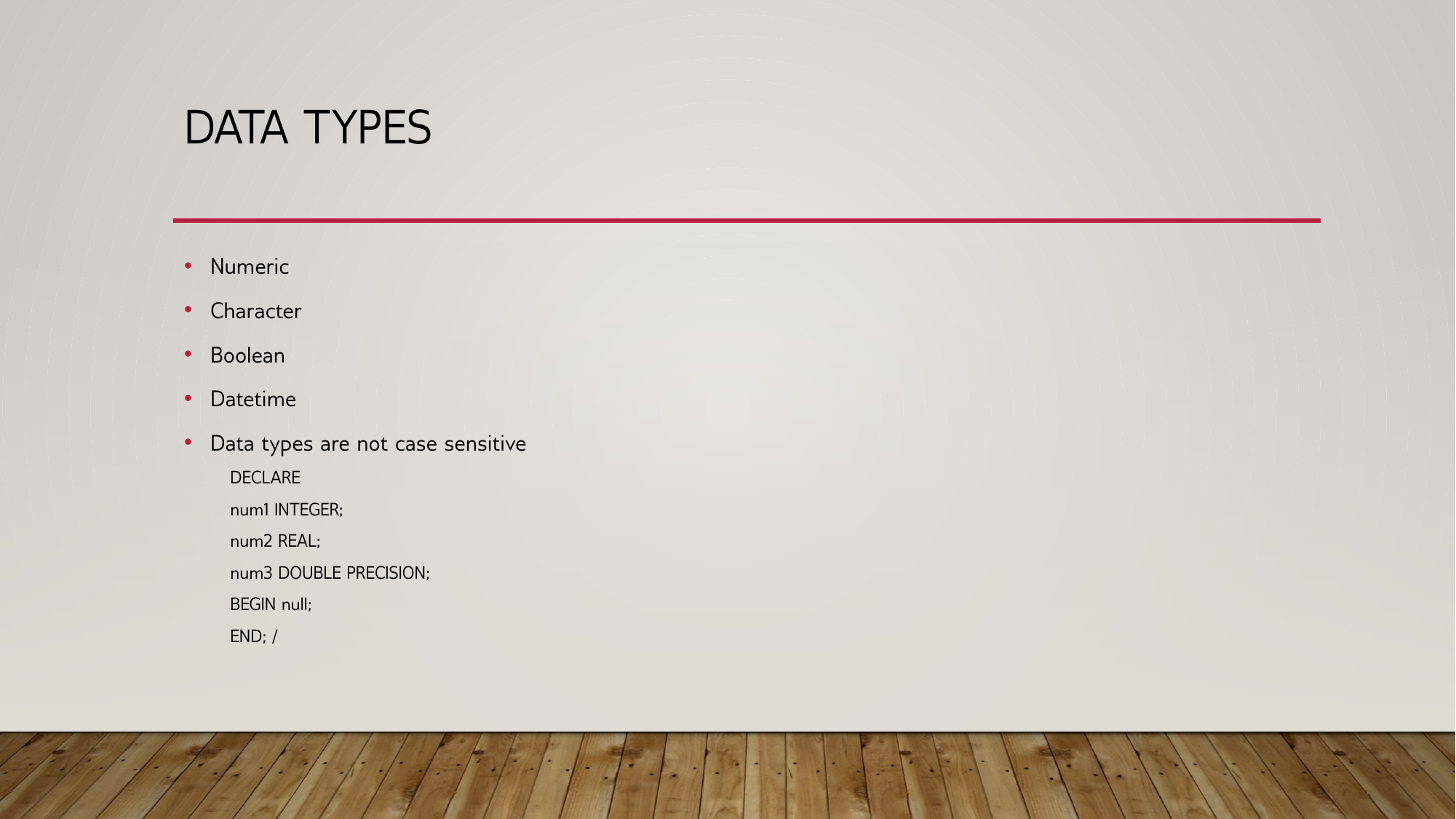

# Data Types
Numeric
Character
Boolean
Datetime
Data types are not case sensitive
DECLARE
num1 INTEGER;
num2 REAL;
num3 DOUBLE PRECISION;
BEGIN null;
END; /